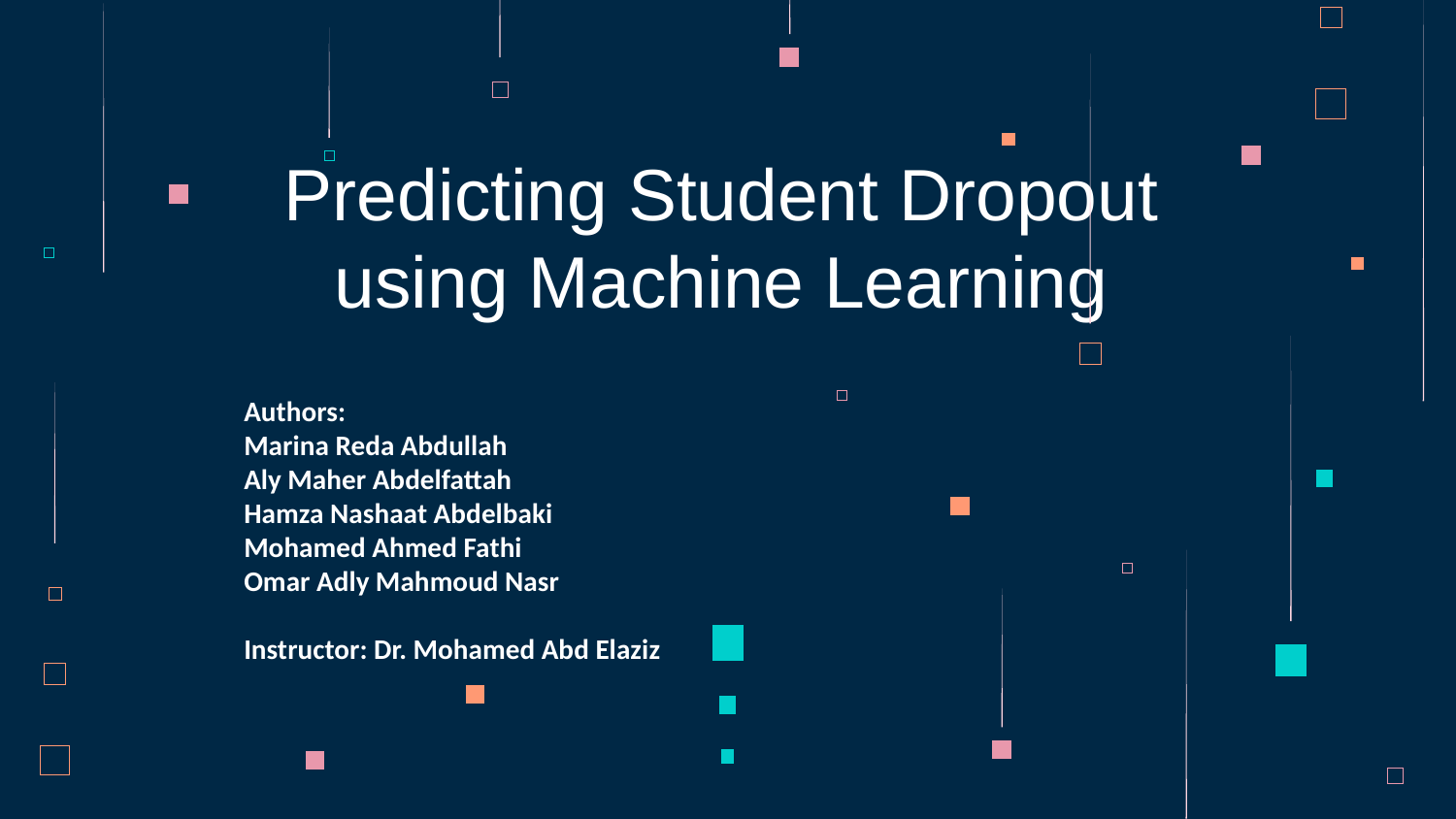

# Predicting Student Dropout using Machine Learning

Authors:
Marina Reda Abdullah
Aly Maher Abdelfattah
Hamza Nashaat Abdelbaki
Mohamed Ahmed Fathi
Omar Adly Mahmoud Nasr

Instructor: Dr. Mohamed Abd Elaziz